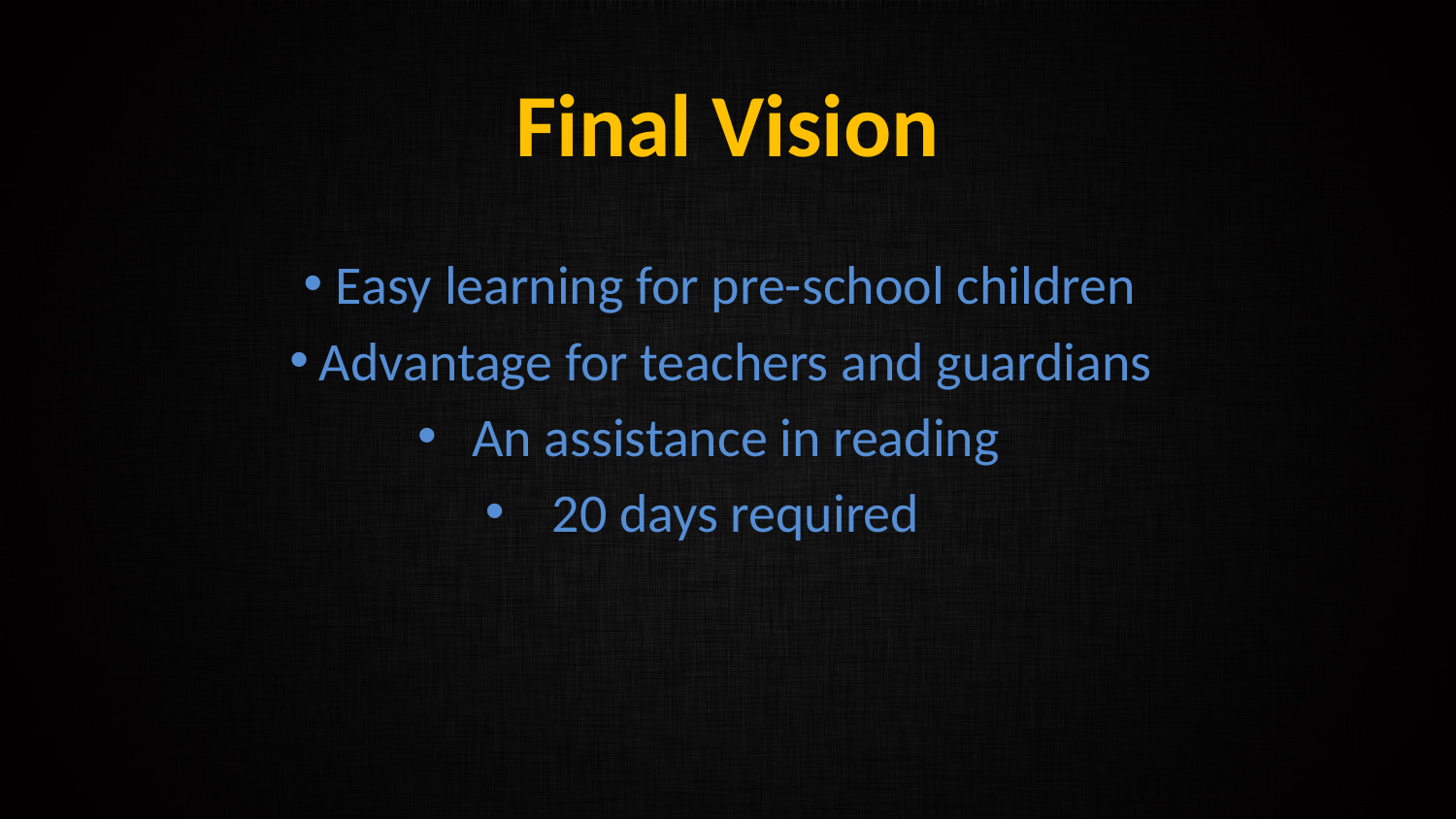

# Final Vision
Easy learning for pre-school children
Advantage for teachers and guardians
An assistance in reading
20 days required